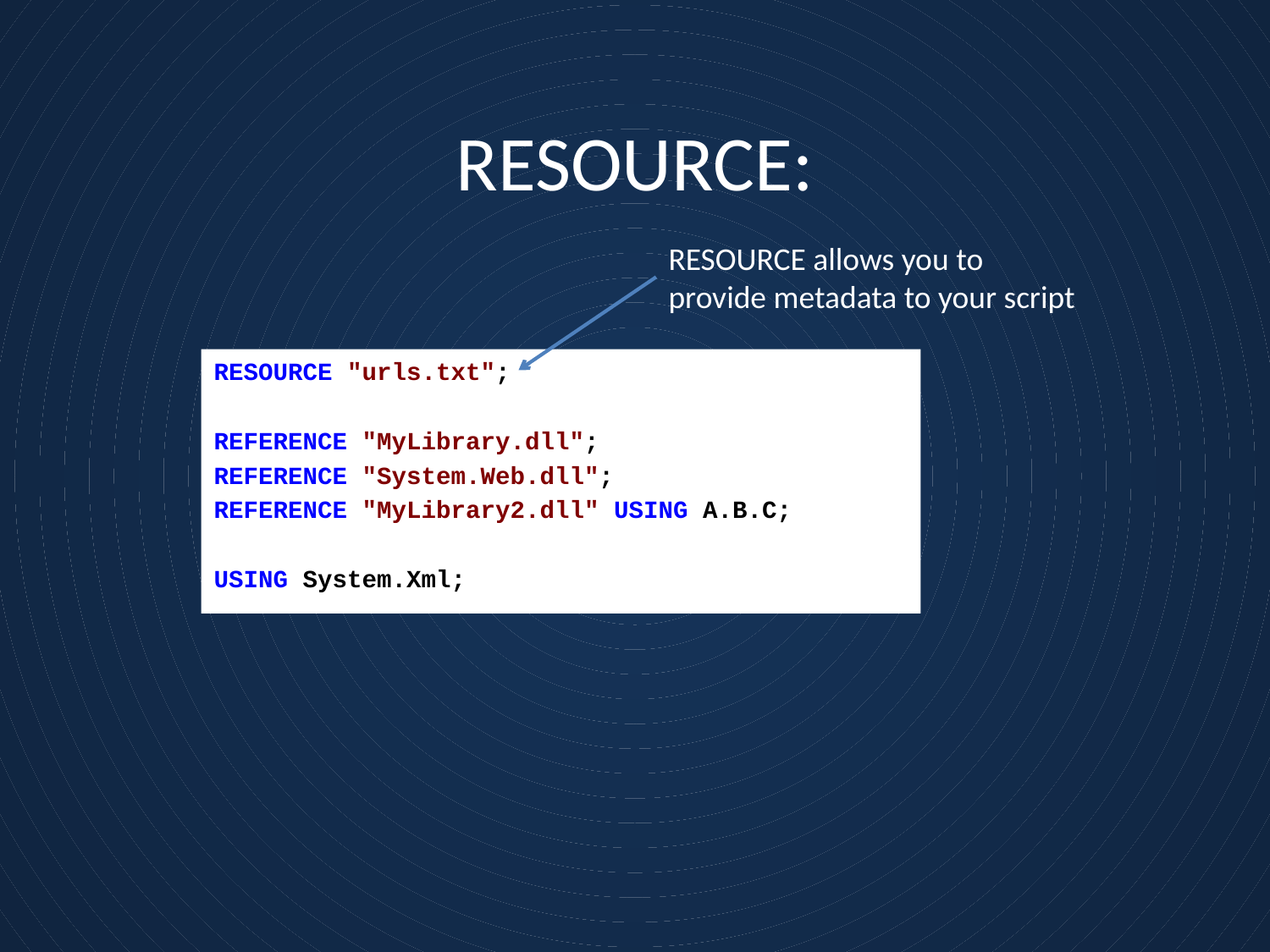

# RESOURCE:
RESOURCE allows you to provide metadata to your script
RESOURCE "urls.txt";

REFERENCE "MyLibrary.dll";
REFERENCE "System.Web.dll";
REFERENCE "MyLibrary2.dll" USING A.B.C;

USING System.Xml;